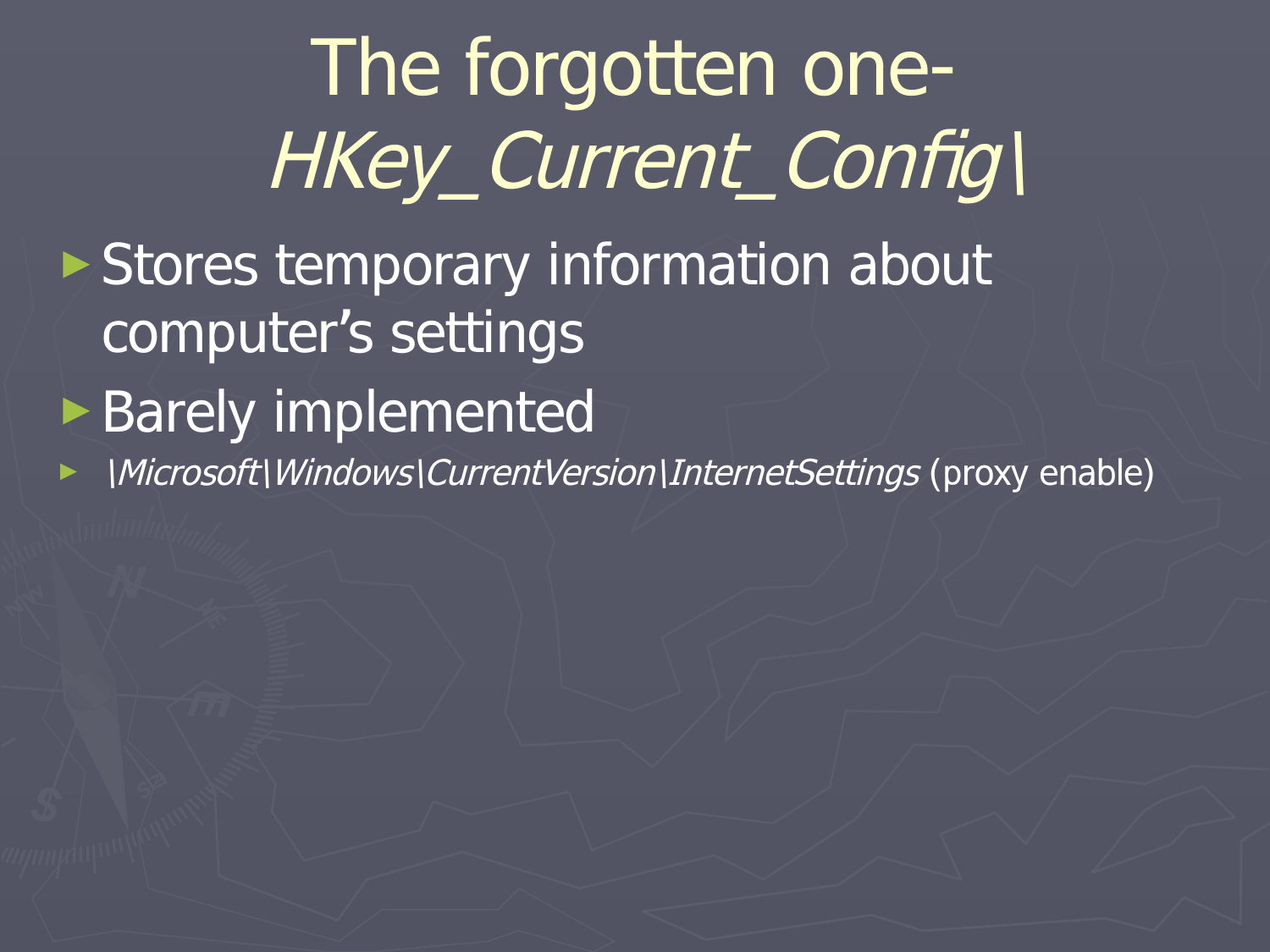

# The forgotten one- HKey_Current_Config\
Stores temporary information about computer’s settings
Barely implemented
\Microsoft\Windows\CurrentVersion\InternetSettings (proxy enable)